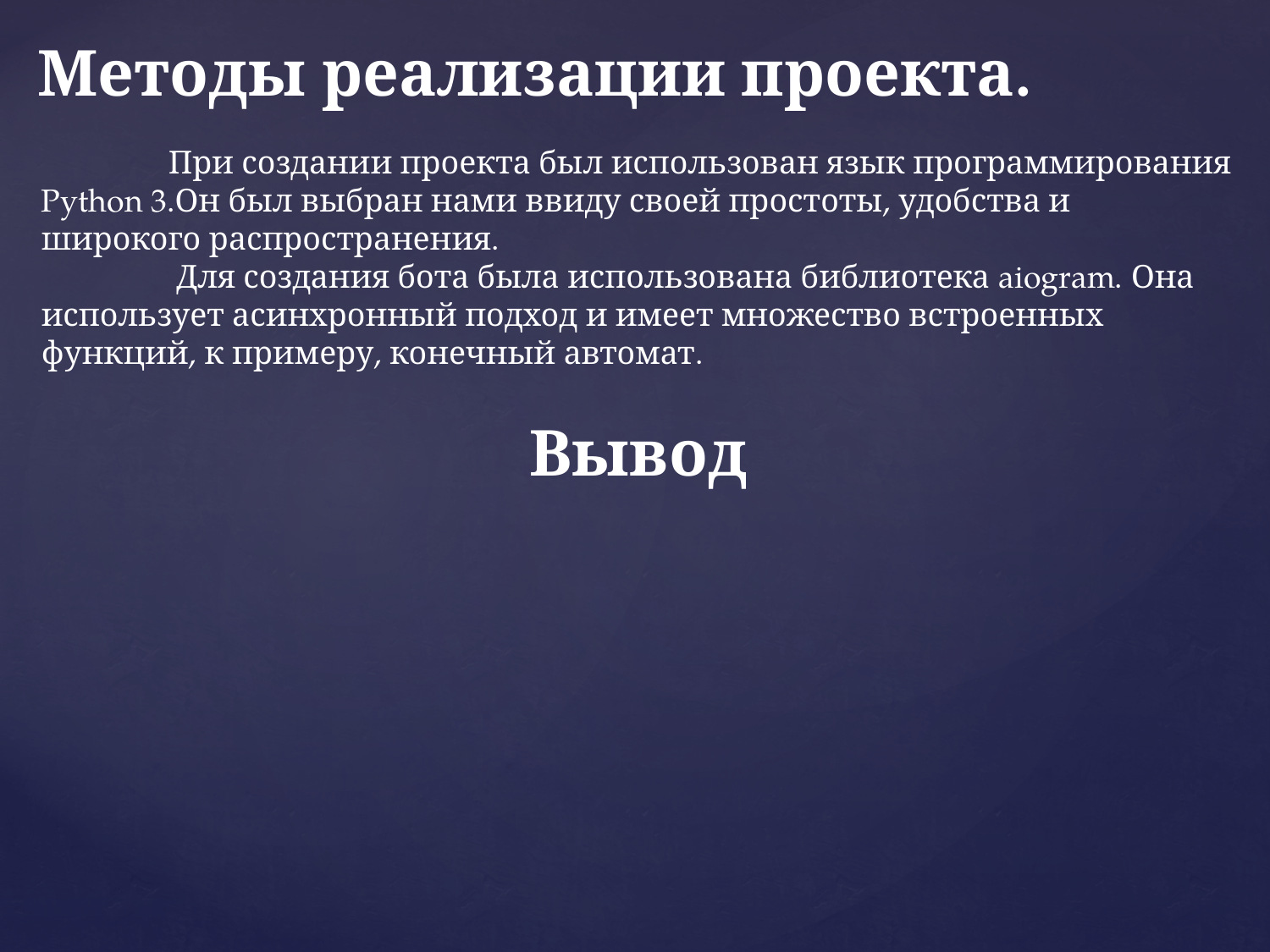

Методы реализации проекта.
	При создании проекта был использован язык программирования Python 3.Он был выбран нами ввиду своей простоты, удобства и широкого распространения.
	 Для создания бота была использована библиотека aiogram. Она использует асинхронный подход и имеет множество встроенных функций, к примеру, конечный автомат.
Вывод